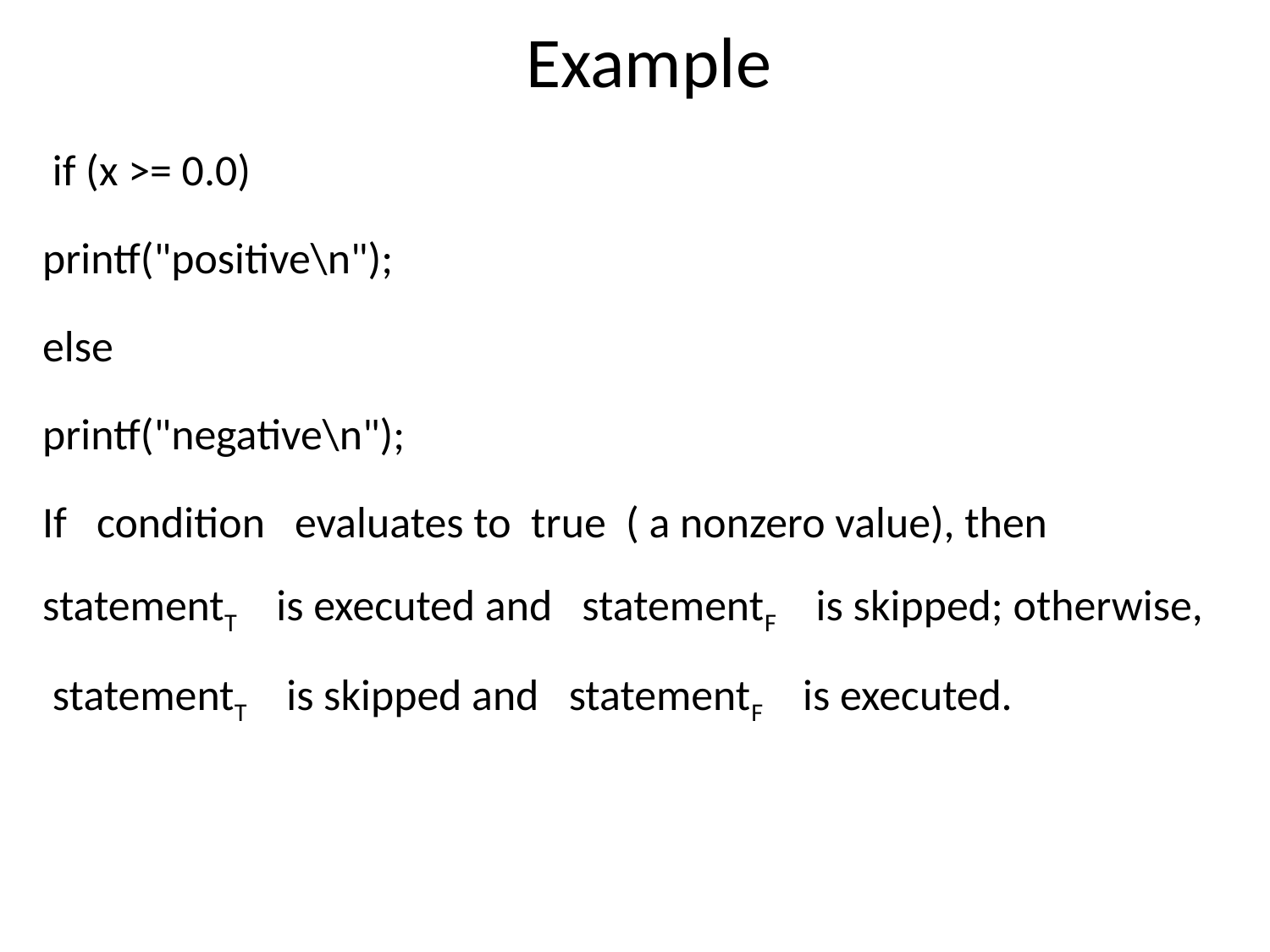

# Example
 if (x >= 0.0)
printf("positive\n");
else
printf("negative\n");
If   condition   evaluates to  true  ( a nonzero value), then   statementT    is executed and   statementF    is skipped; otherwise,   statementT    is skipped and   statementF    is executed.